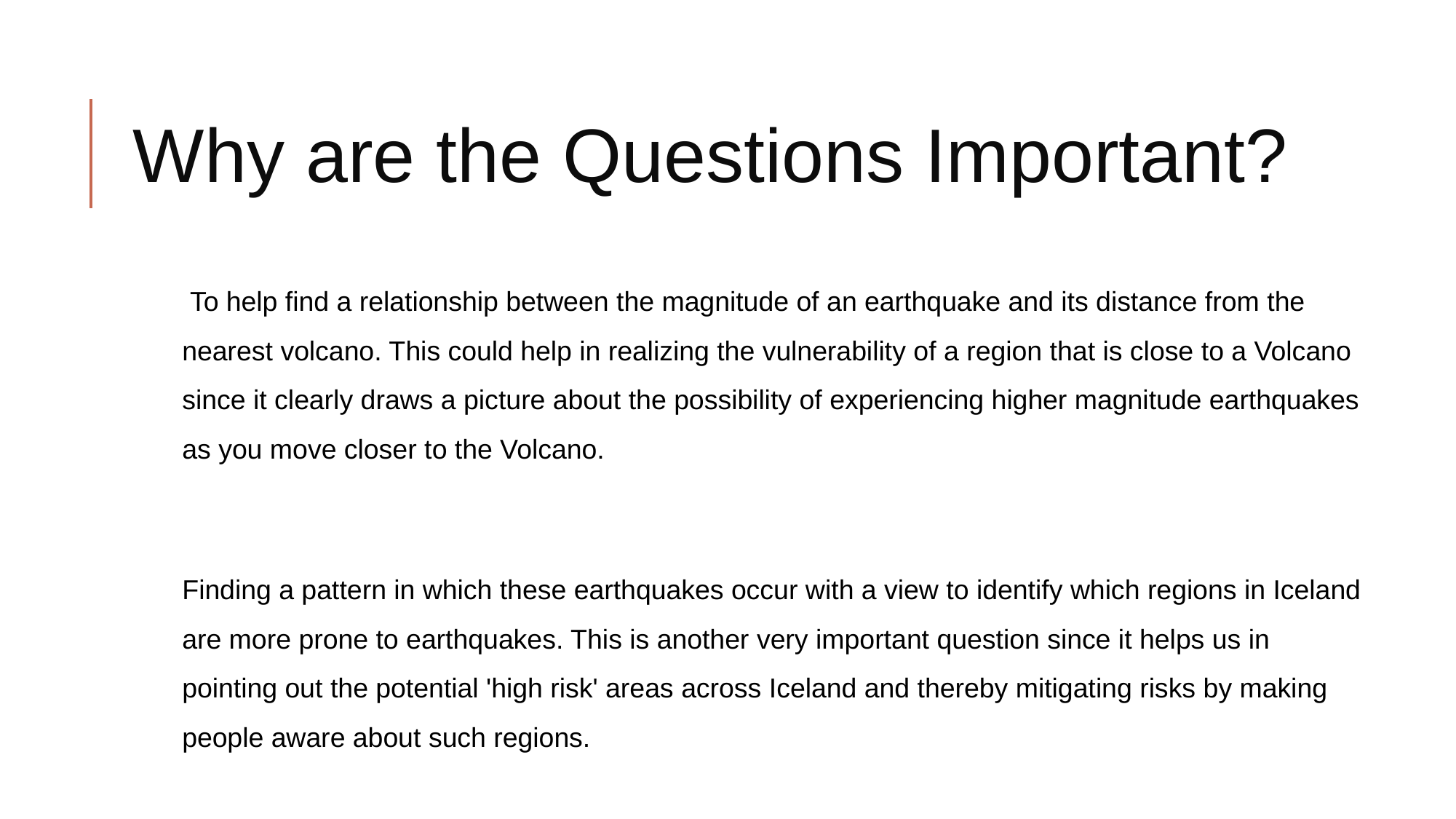

# Why are the Questions Important?
 To help find a relationship between the magnitude of an earthquake and its distance from the nearest volcano. This could help in realizing the vulnerability of a region that is close to a Volcano since it clearly draws a picture about the possibility of experiencing higher magnitude earthquakes as you move closer to the Volcano.

Finding a pattern in which these earthquakes occur with a view to identify which regions in Iceland are more prone to earthquakes. This is another very important question since it helps us in pointing out the potential 'high risk' areas across Iceland and thereby mitigating risks by making people aware about such regions.